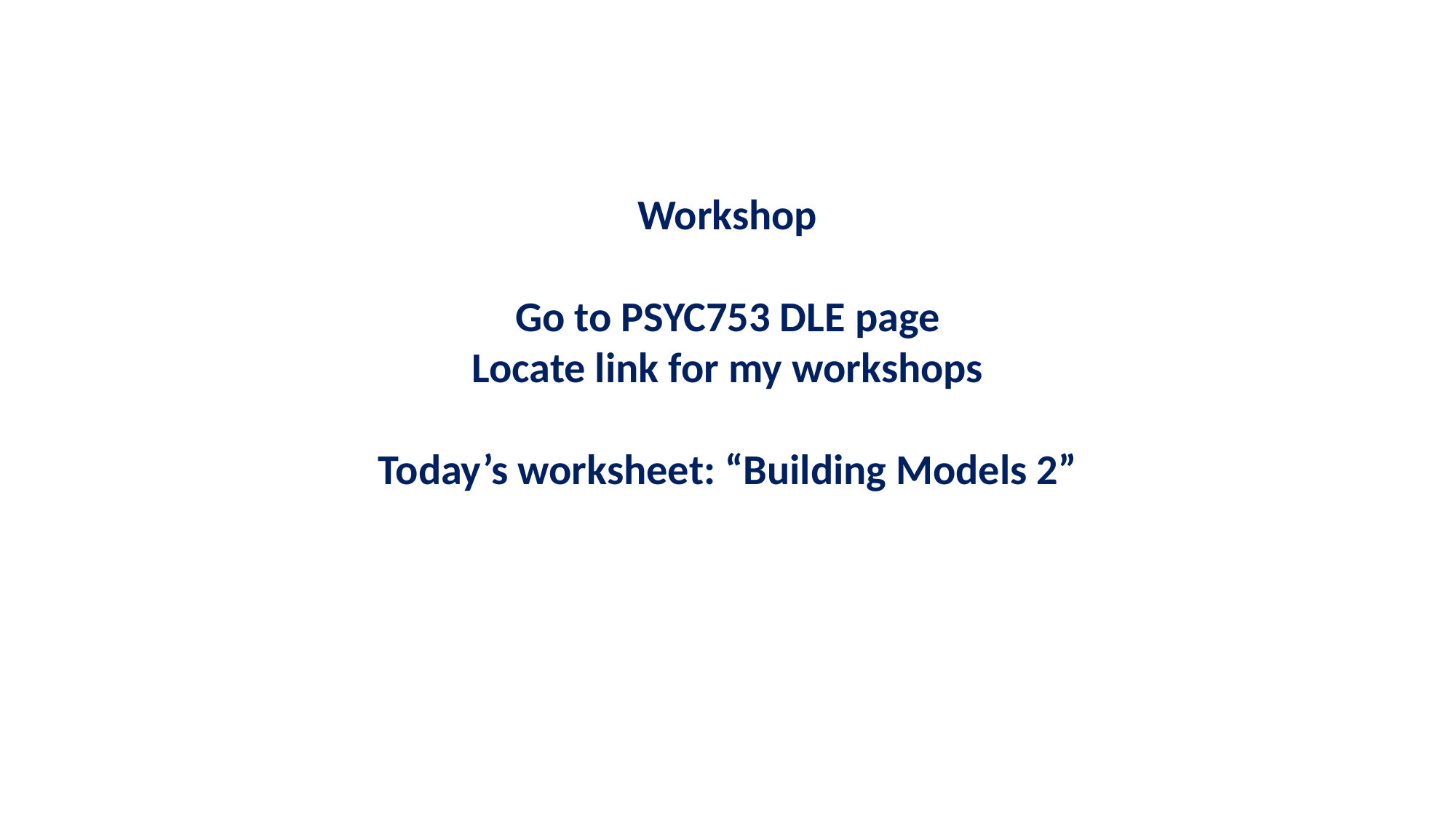

# Workshop Go to PSYC753 DLE page Locate link for my workshops Today’s worksheet: “Building Models 2”